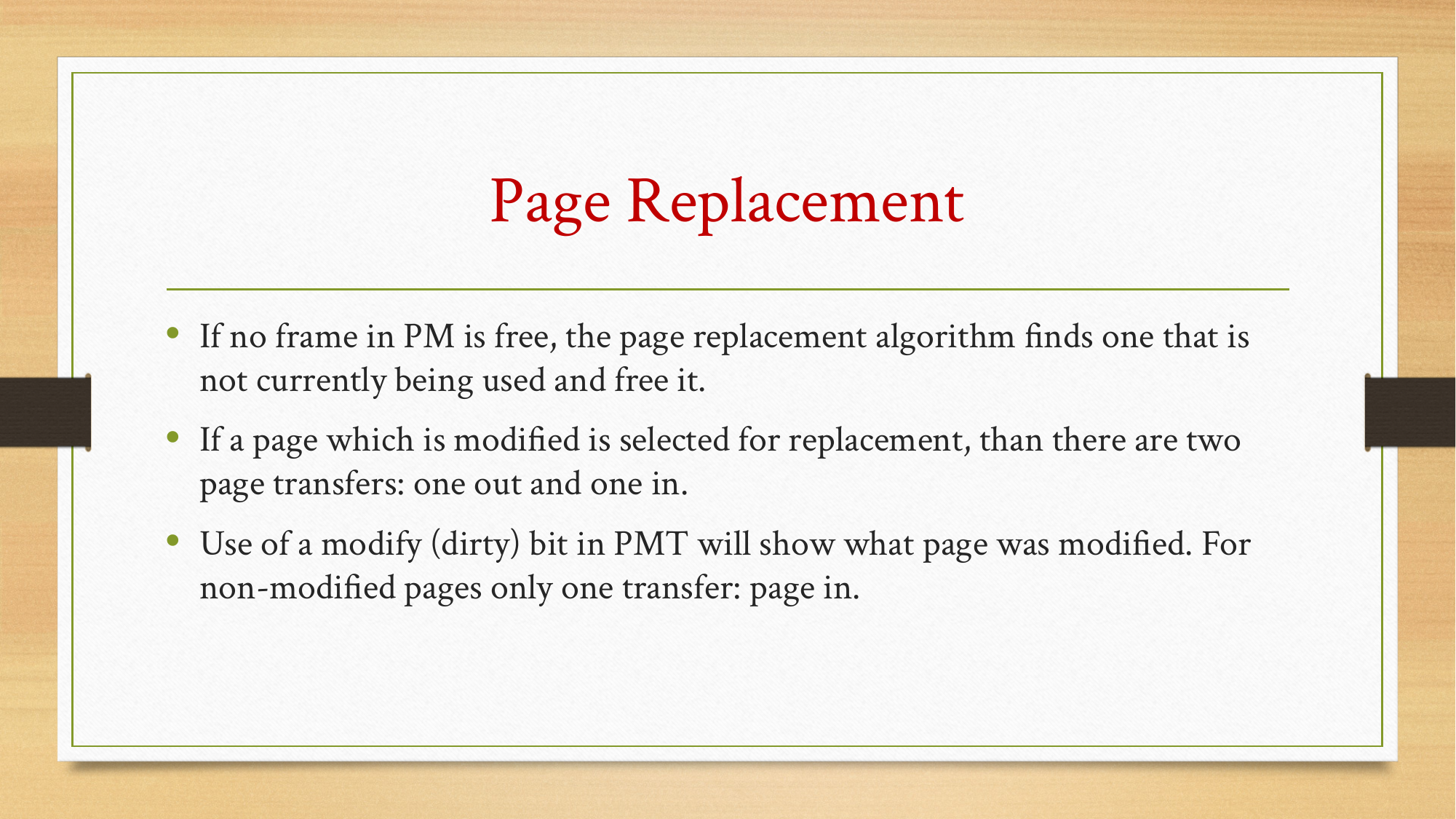

# Page Replacement
If no frame in PM is free, the page replacement algorithm finds one that is not currently being used and free it.
If a page which is modified is selected for replacement, than there are two page transfers: one out and one in.
Use of a modify (dirty) bit in PMT will show what page was modified. For non-modified pages only one transfer: page in.